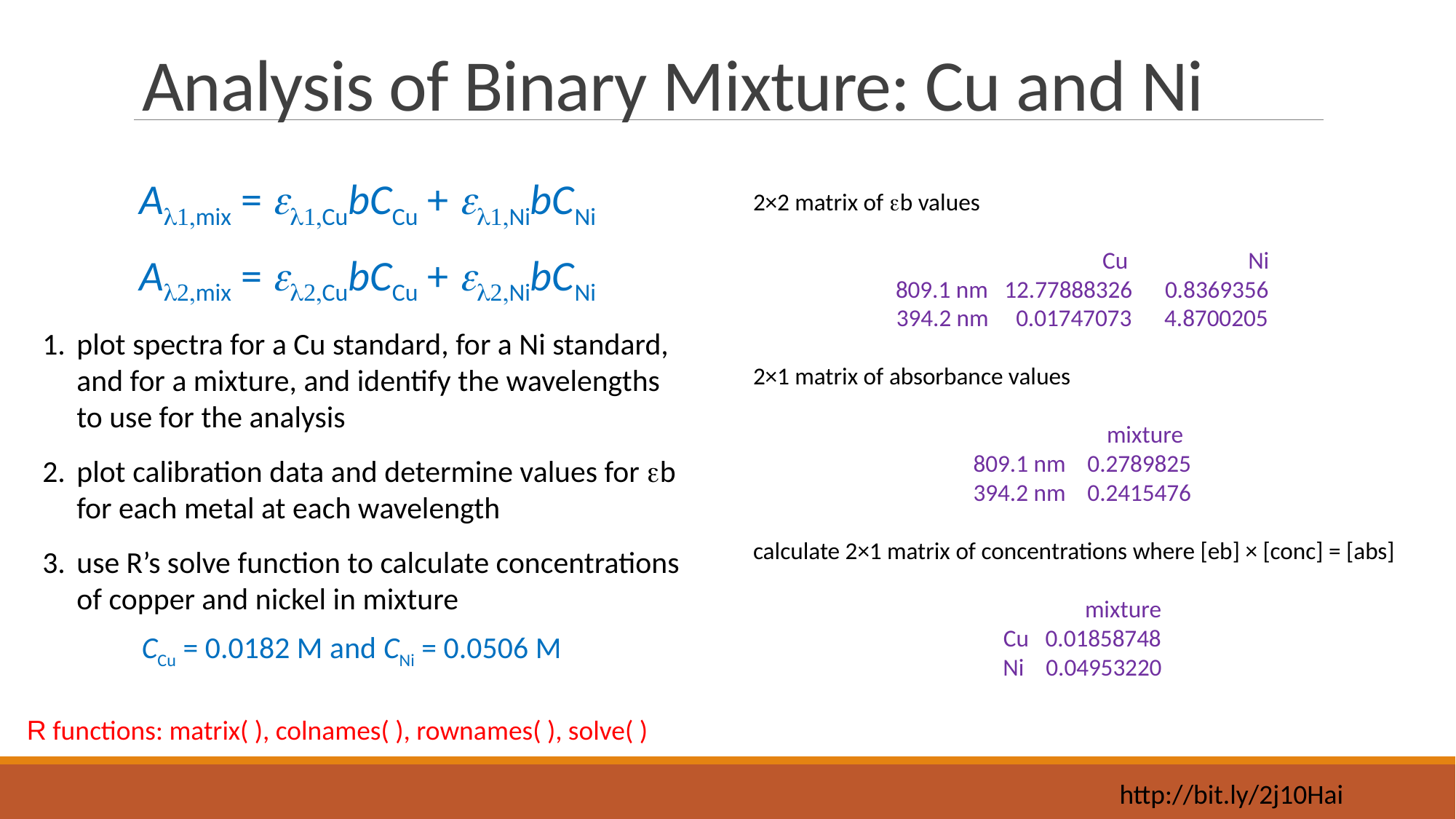

# Analysis of Binary Mixture: Cu and Ni
Aλ1,mix = ελ1,CubCCu + ελ1,NibCNi
Aλ2,mix = ελ2,CubCCu + ελ2,NibCNi
plot spectra for a Cu standard, for a Ni standard, and for a mixture, and identify the wavelengths  to use for the analysis
plot calibration data and determine values for εb for each metal at each wavelength
use R’s solve function to calculate concentrations of copper and nickel in mixture
2×2 matrix of εb values

                                      Cu                      Ni
809.1 nm   12.77888326      0.8369356
394.2 nm     0.01747073      4.8700205

2×1 matrix of absorbance values

                         mixture
809.1 nm    0.2789825
394.2 nm    0.2415476

calculate 2×1 matrix of concentrations where [eb] × [conc] = [abs]

               mixture
Cu   0.01858748
Ni    0.04953220
CCu = 0.0182 M and CNi = 0.0506 M
R functions: matrix( ), colnames( ), rownames( ), solve( )
http://bit.ly/2j10Hai